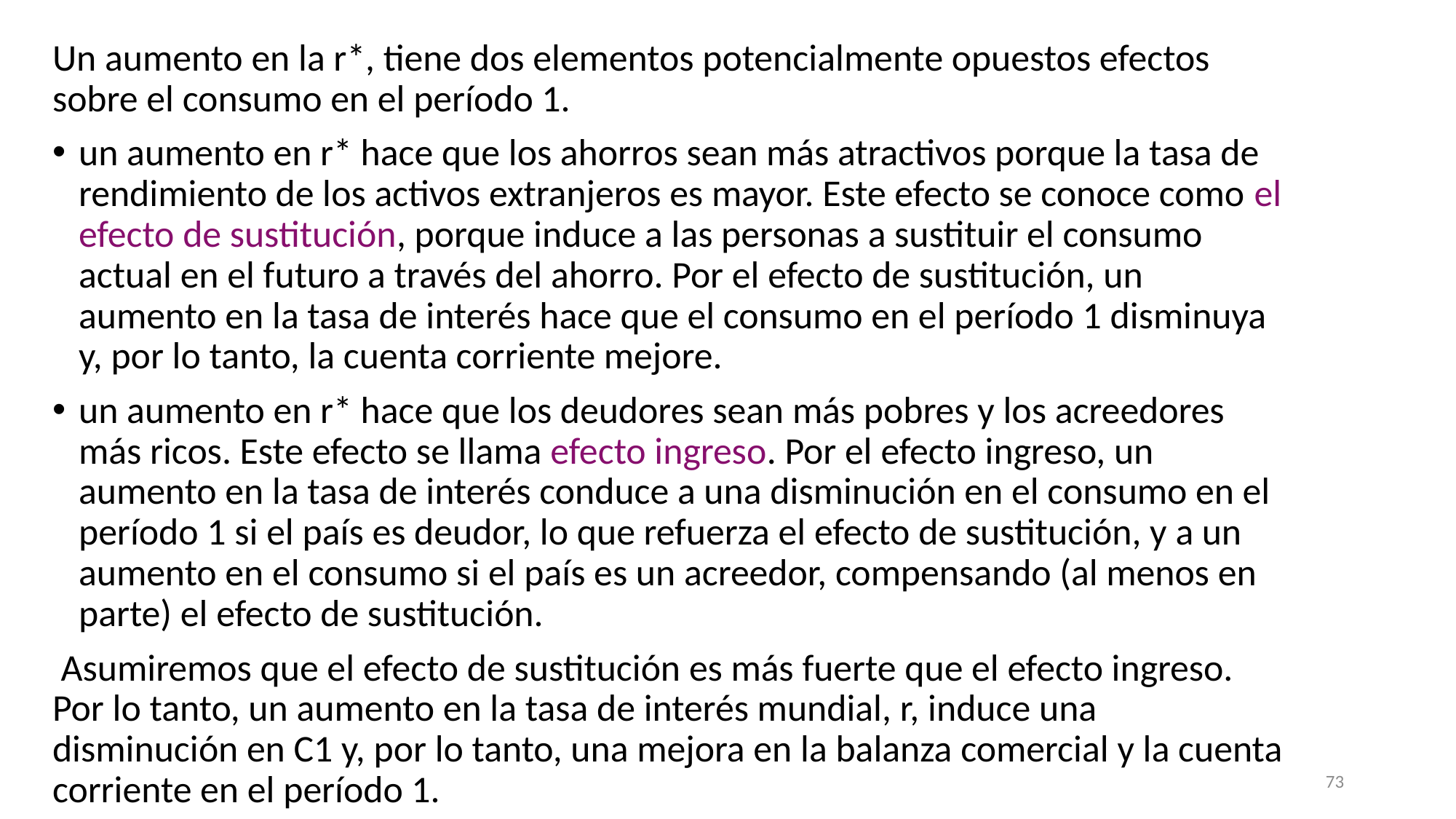

Un aumento en la r*, tiene dos elementos potencialmente opuestos efectos sobre el consumo en el período 1.
un aumento en r* hace que los ahorros sean más atractivos porque la tasa de rendimiento de los activos extranjeros es mayor. Este efecto se conoce como el efecto de sustitución, porque induce a las personas a sustituir el consumo actual en el futuro a través del ahorro. Por el efecto de sustitución, un aumento en la tasa de interés hace que el consumo en el período 1 disminuya y, por lo tanto, la cuenta corriente mejore.
un aumento en r* hace que los deudores sean más pobres y los acreedores más ricos. Este efecto se llama efecto ingreso. Por el efecto ingreso, un aumento en la tasa de interés conduce a una disminución en el consumo en el período 1 si el país es deudor, lo que refuerza el efecto de sustitución, y a un aumento en el consumo si el país es un acreedor, compensando (al menos en parte) el efecto de sustitución.
 Asumiremos que el efecto de sustitución es más fuerte que el efecto ingreso. Por lo tanto, un aumento en la tasa de interés mundial, r, induce una disminución en C1 y, por lo tanto, una mejora en la balanza comercial y la cuenta corriente en el período 1.
73